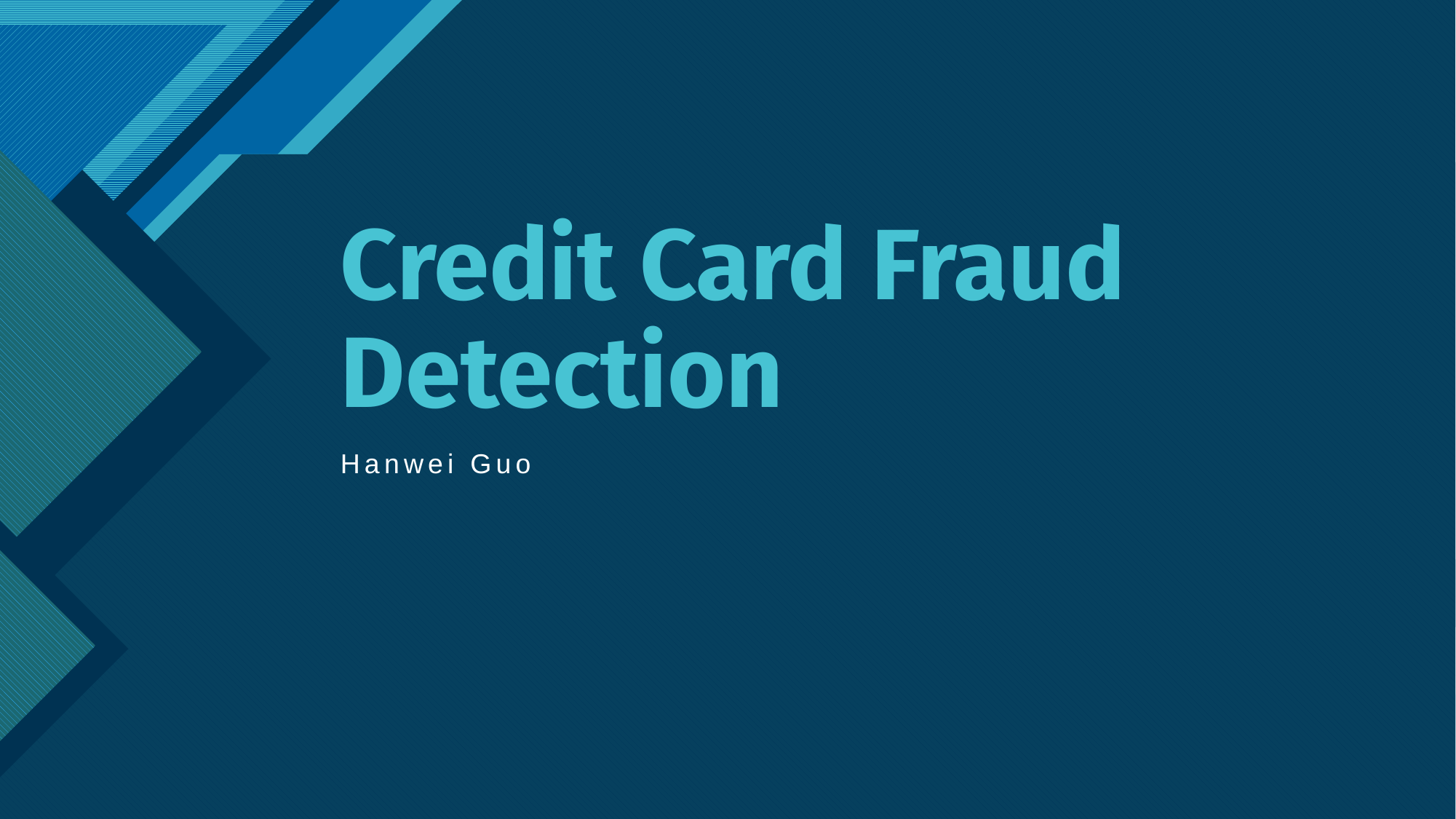

# Credit Card Fraud Detection
Hanwei Guo